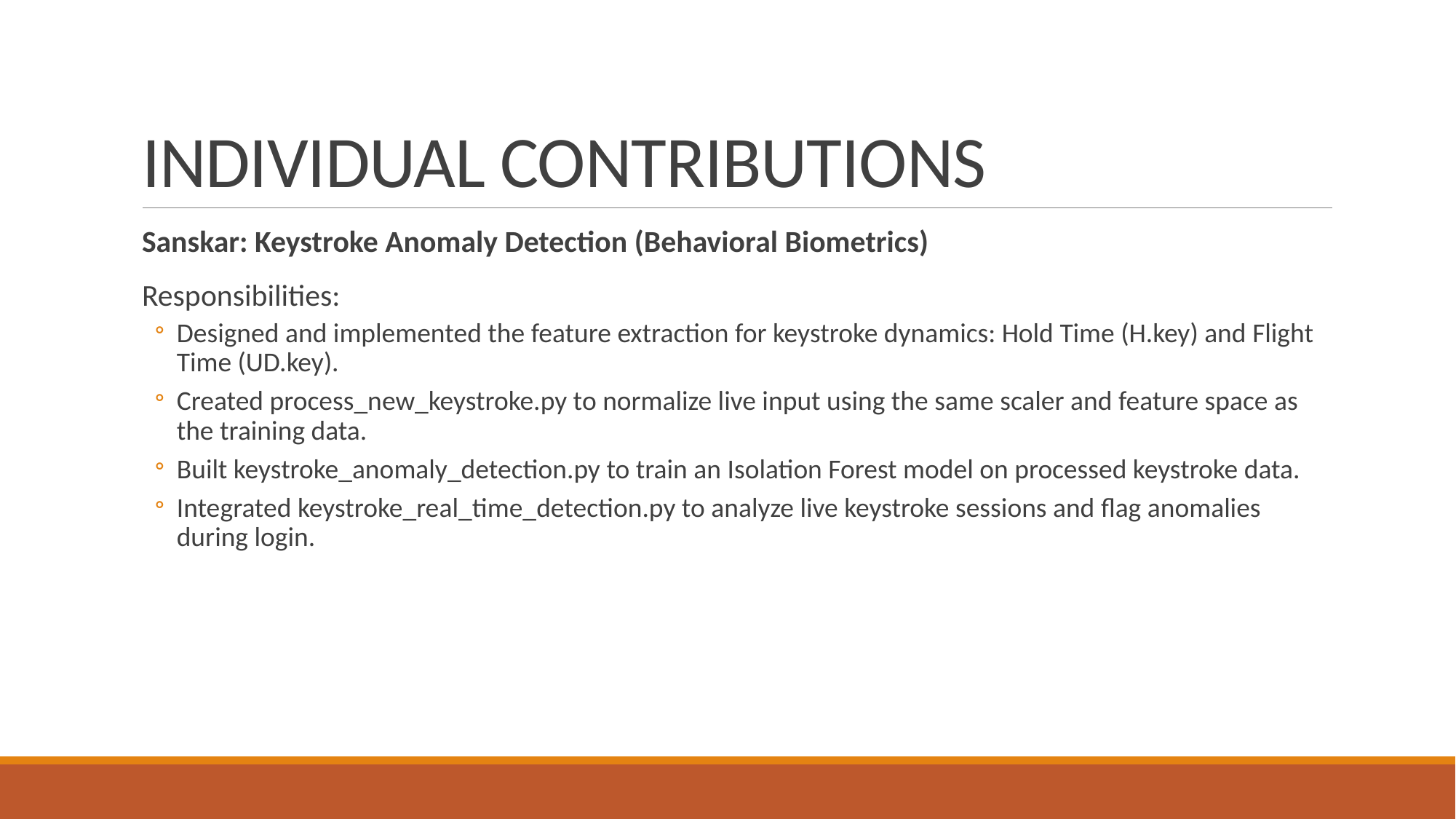

# INDIVIDUAL CONTRIBUTIONS
Sanskar: Keystroke Anomaly Detection (Behavioral Biometrics)
Responsibilities:
Designed and implemented the feature extraction for keystroke dynamics: Hold Time (H.key) and Flight Time (UD.key).
Created process_new_keystroke.py to normalize live input using the same scaler and feature space as the training data.
Built keystroke_anomaly_detection.py to train an Isolation Forest model on processed keystroke data.
Integrated keystroke_real_time_detection.py to analyze live keystroke sessions and flag anomalies during login.